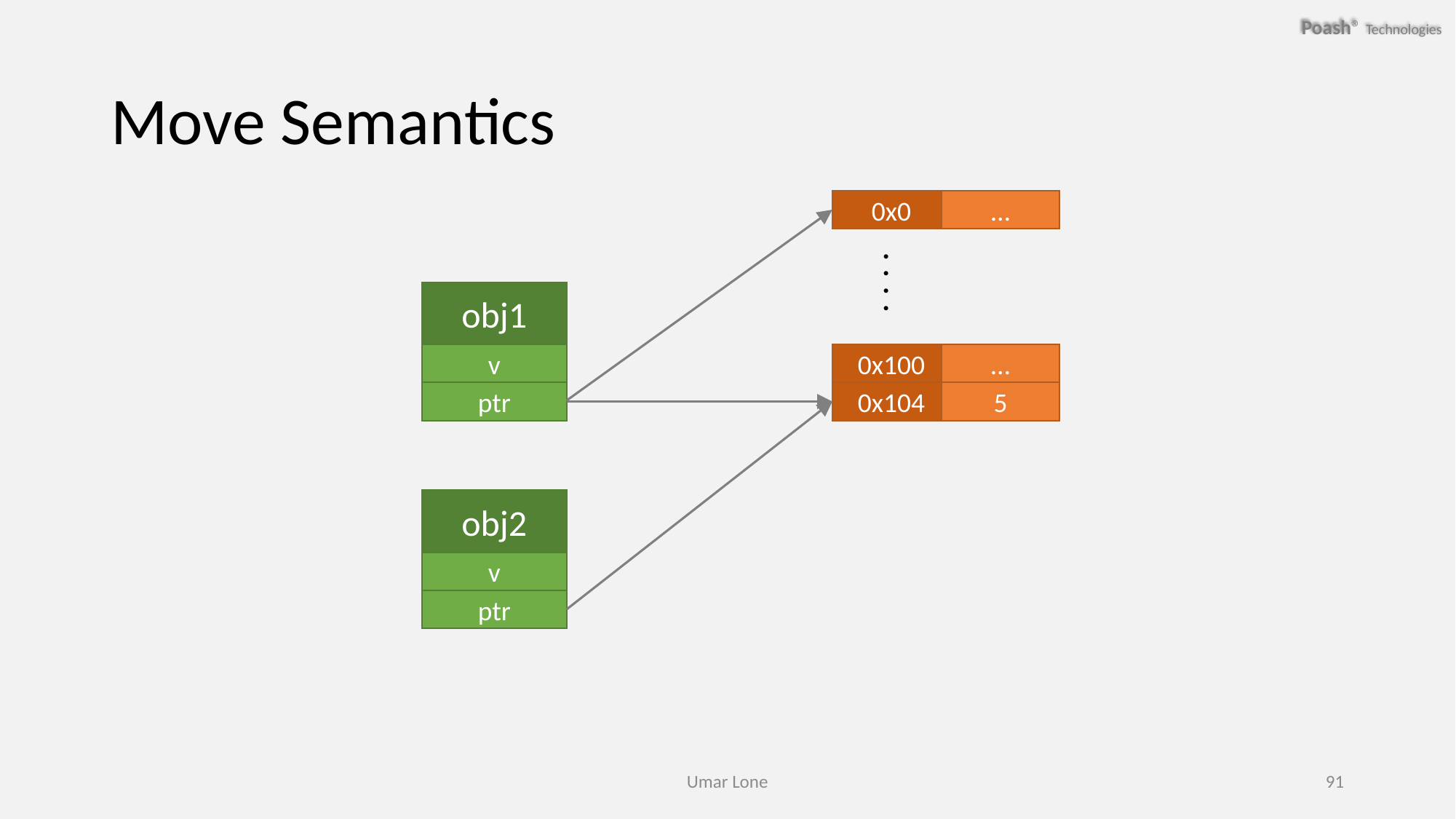

# Move Semantics
0x0
…
. . . .
obj1
v
0x100
…
0x104
5
ptr
obj2
v
ptr
Umar Lone
91